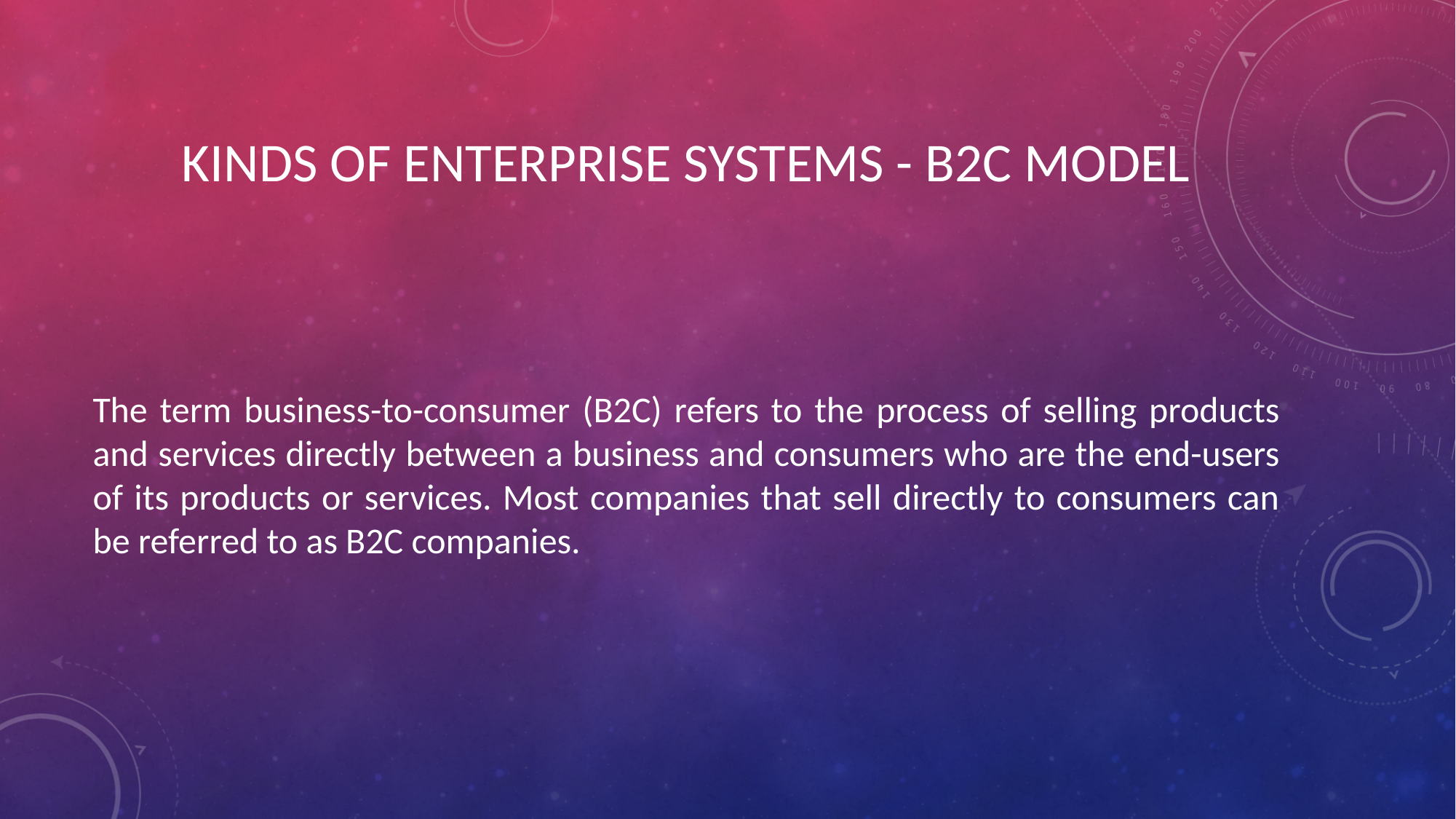

# Kinds of Enterprise systems - B2C model
The term business-to-consumer (B2C) refers to the process of selling products and services directly between a business and consumers who are the end-users of its products or services. Most companies that sell directly to consumers can be referred to as B2C companies.